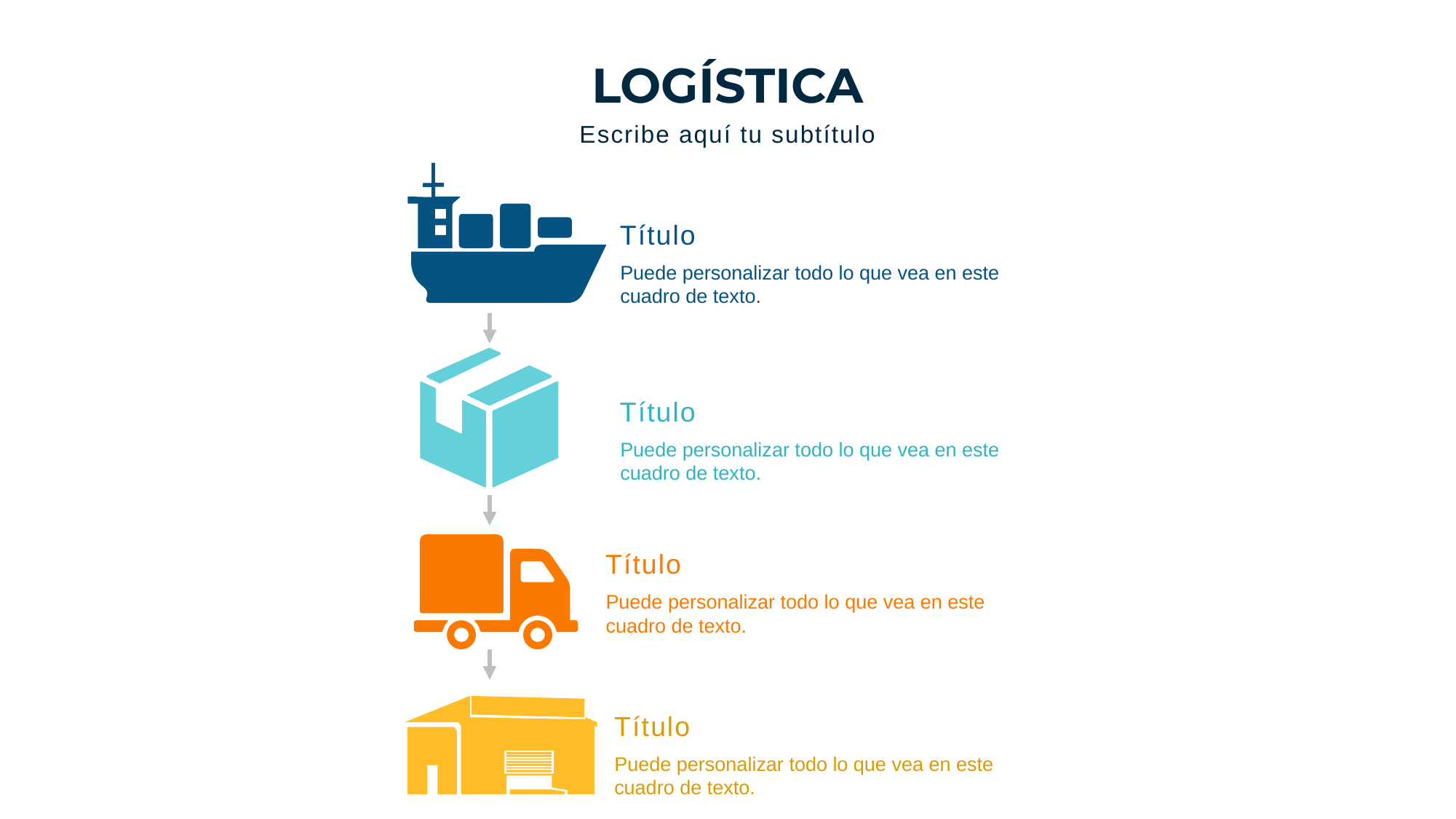

LOGÍSTICA
Escribe aquí tu subtítulo

Título
Puede personalizar todo lo que vea en este cuadro de texto.

Título
Puede personalizar todo lo que vea en este cuadro de texto.

Título
Puede personalizar todo lo que vea en este cuadro de texto.

Título
Puede personalizar todo lo que vea en este cuadro de texto.